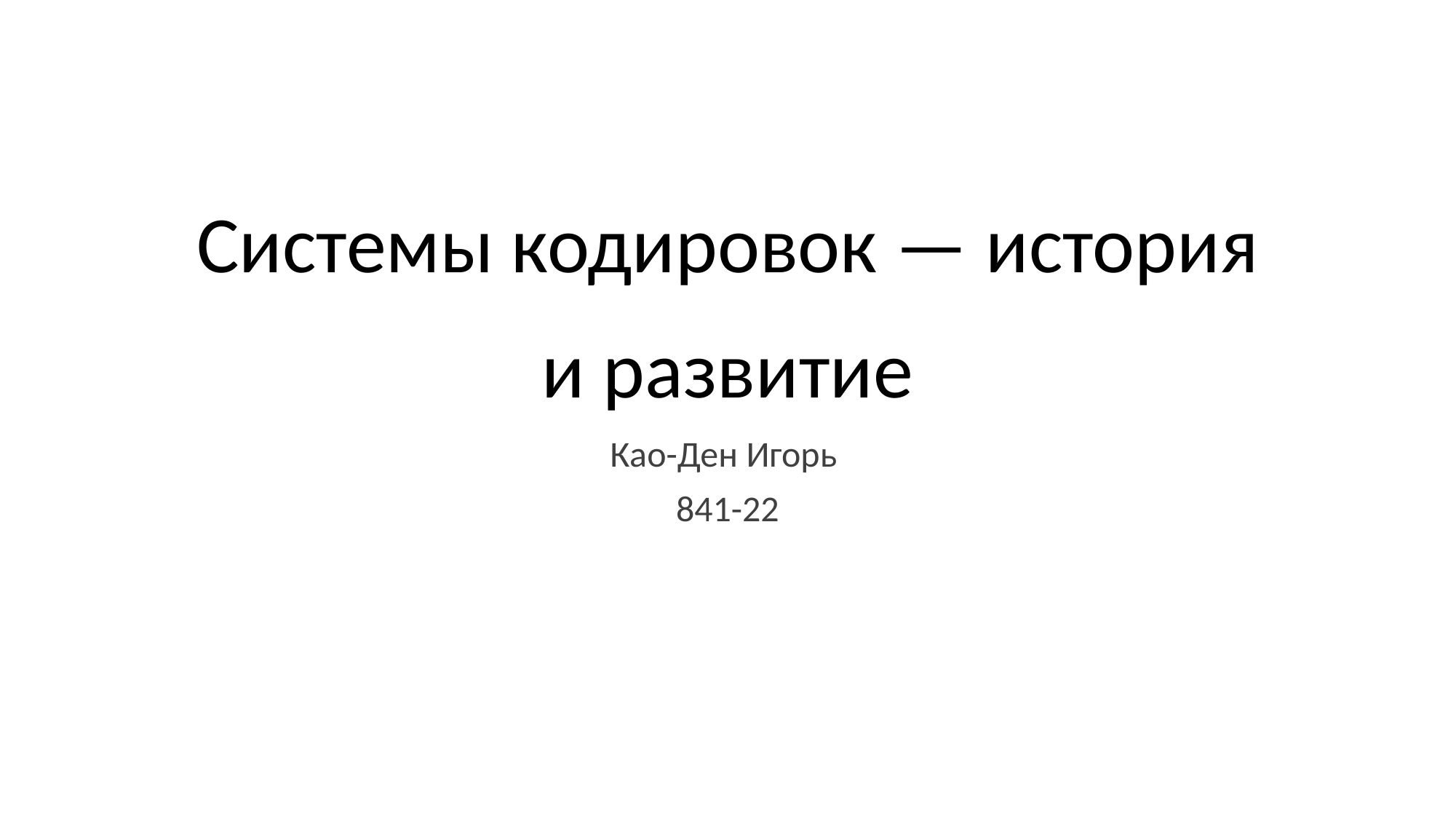

# Системы кодировок — история и развитие
Као-Ден Игорь
841-22